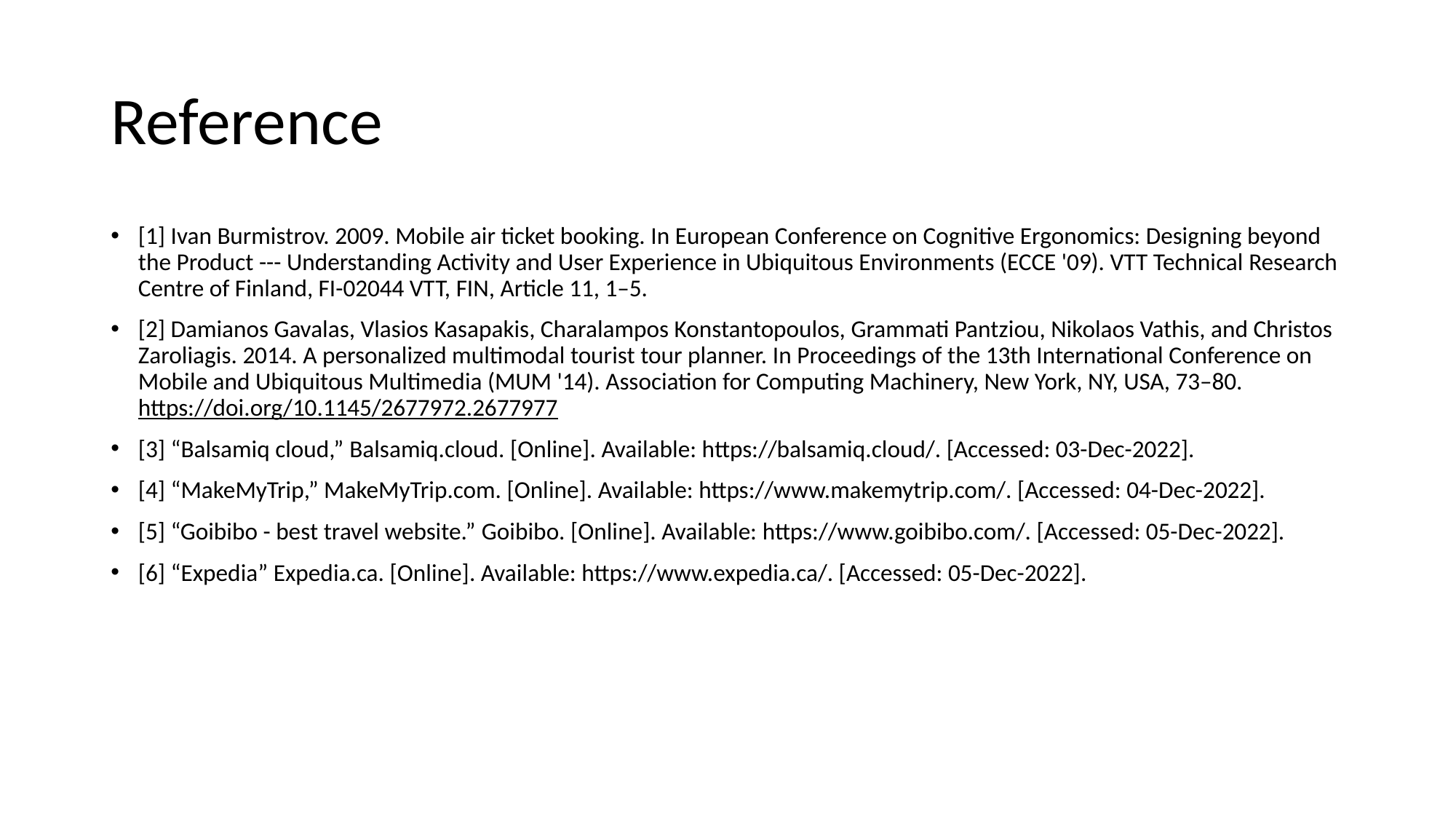

# Reference
[1] Ivan Burmistrov. 2009. Mobile air ticket booking. In European Conference on Cognitive Ergonomics: Designing beyond the Product --- Understanding Activity and User Experience in Ubiquitous Environments (ECCE '09). VTT Technical Research Centre of Finland, FI-02044 VTT, FIN, Article 11, 1–5.
[2] Damianos Gavalas, Vlasios Kasapakis, Charalampos Konstantopoulos, Grammati Pantziou, Nikolaos Vathis, and Christos Zaroliagis. 2014. A personalized multimodal tourist tour planner. In Proceedings of the 13th International Conference on Mobile and Ubiquitous Multimedia (MUM '14). Association for Computing Machinery, New York, NY, USA, 73–80. https://doi.org/10.1145/2677972.2677977
[3] “Balsamiq cloud,” Balsamiq.cloud. [Online]. Available: https://balsamiq.cloud/. [Accessed: 03-Dec-2022].
[4] “MakeMyTrip,” MakeMyTrip.com. [Online]. Available: https://www.makemytrip.com/. [Accessed: 04-Dec-2022].
[5] “Goibibo - best travel website.” Goibibo. [Online]. Available: https://www.goibibo.com/. [Accessed: 05-Dec-2022].
[6] “Expedia” Expedia.ca. [Online]. Available: https://www.expedia.ca/. [Accessed: 05-Dec-2022].